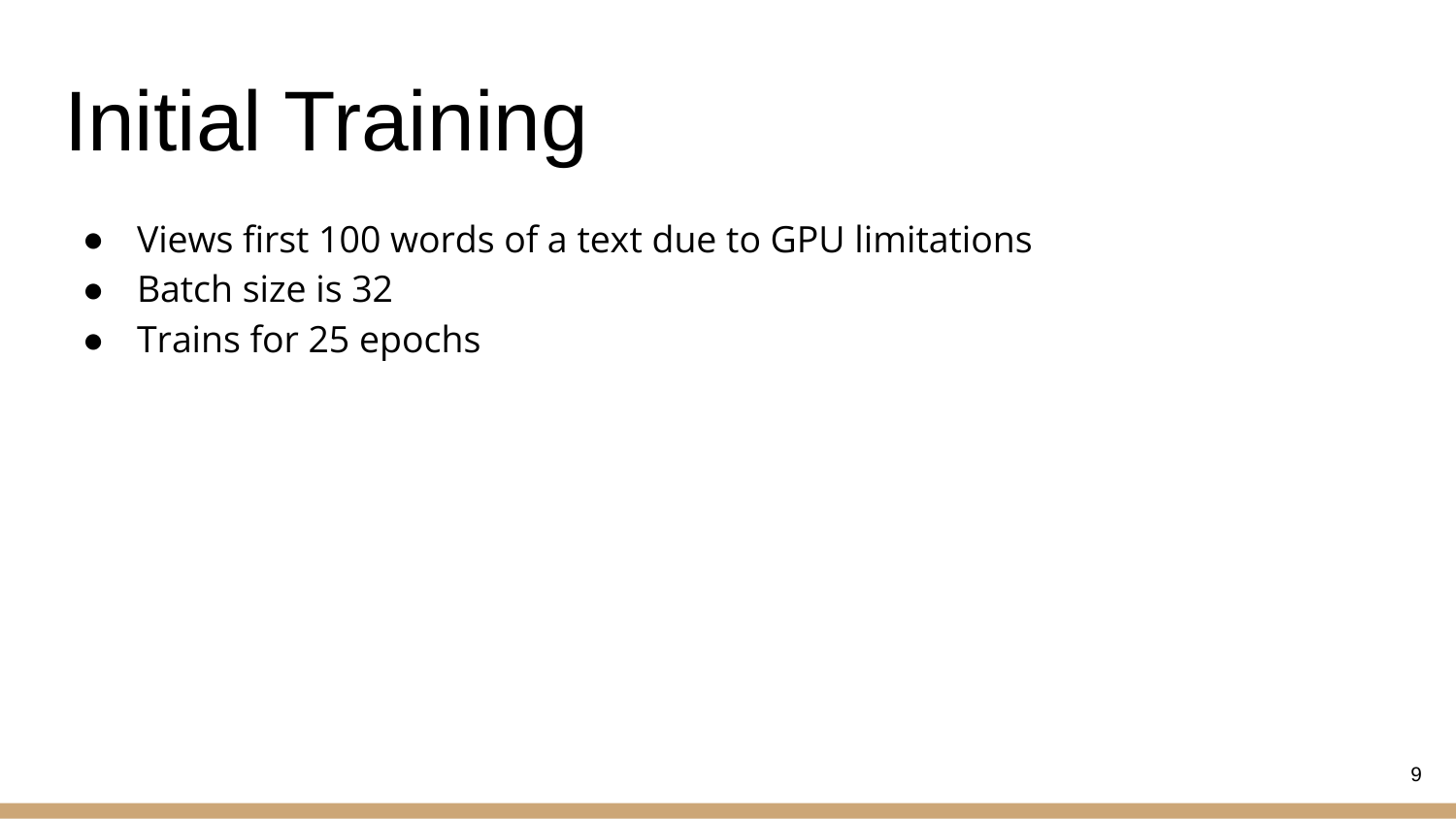

# Initial Training
Views first 100 words of a text due to GPU limitations
Batch size is 32
Trains for 25 epochs
9